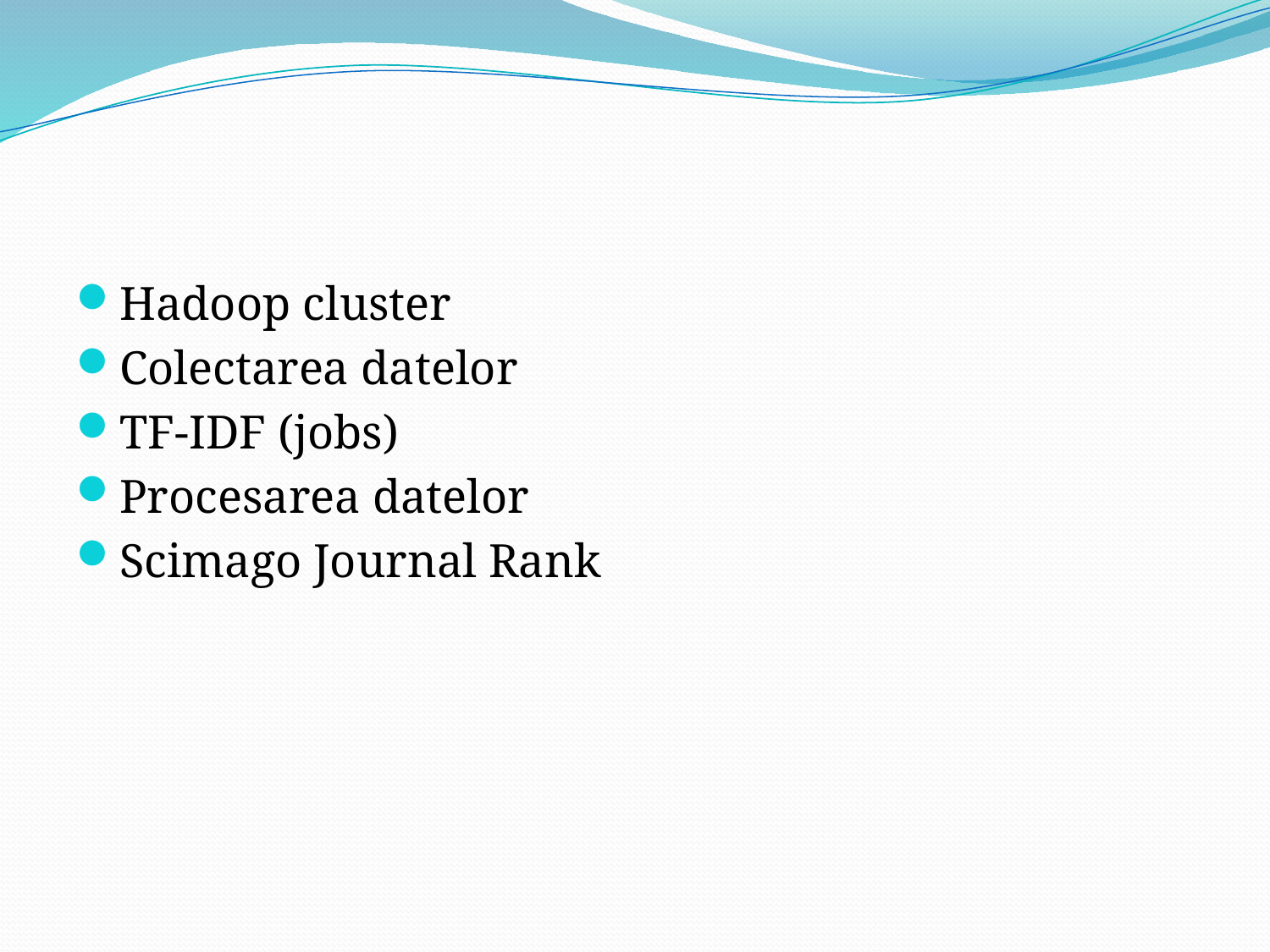

#
Hadoop cluster
Colectarea datelor
TF-IDF (jobs)
Procesarea datelor
Scimago Journal Rank